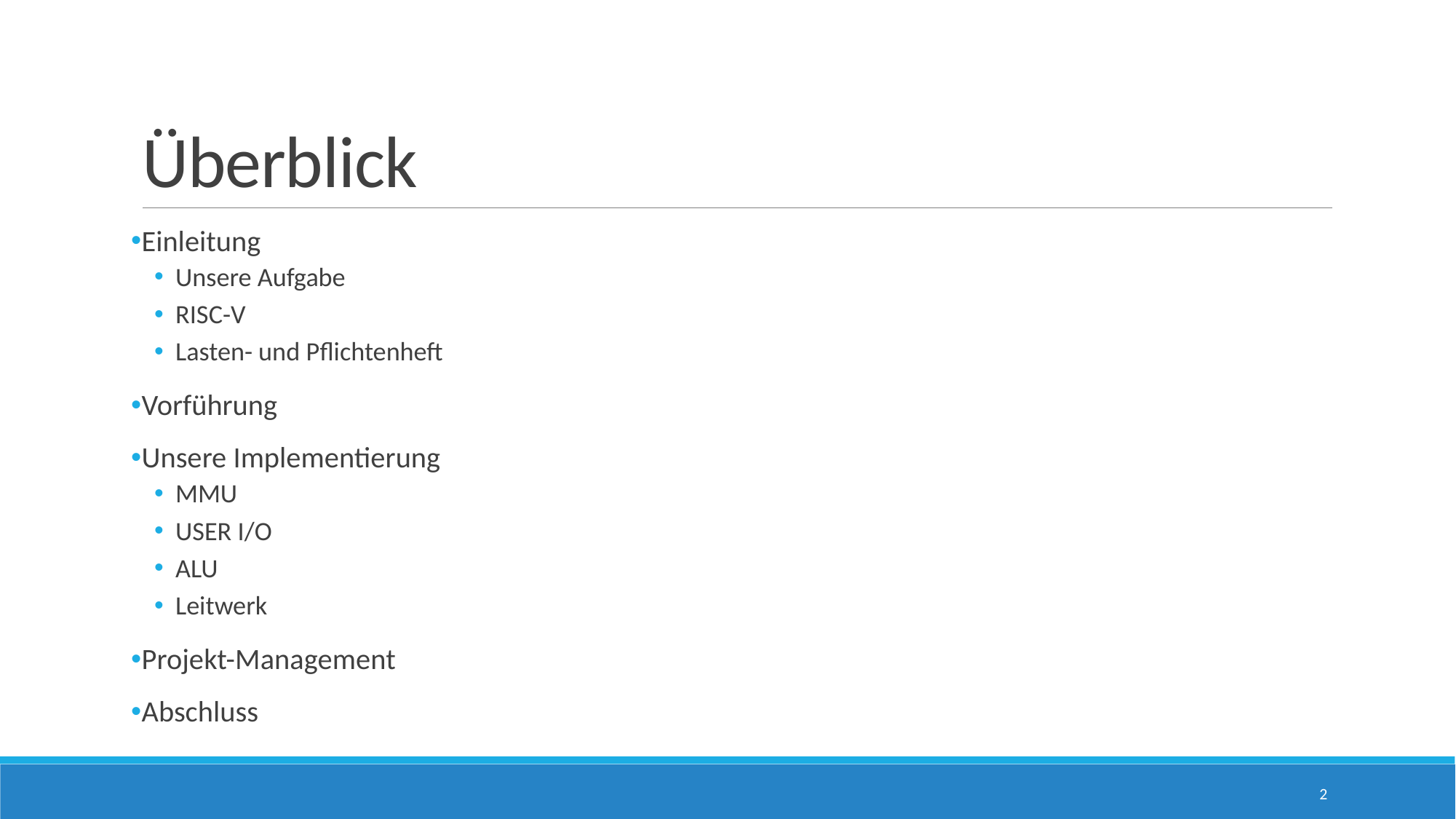

# Überblick
Einleitung
Unsere Aufgabe
RISC-V
Lasten- und Pflichtenheft
Vorführung
Unsere Implementierung
MMU
USER I/O
ALU
Leitwerk
Projekt-Management
Abschluss
2